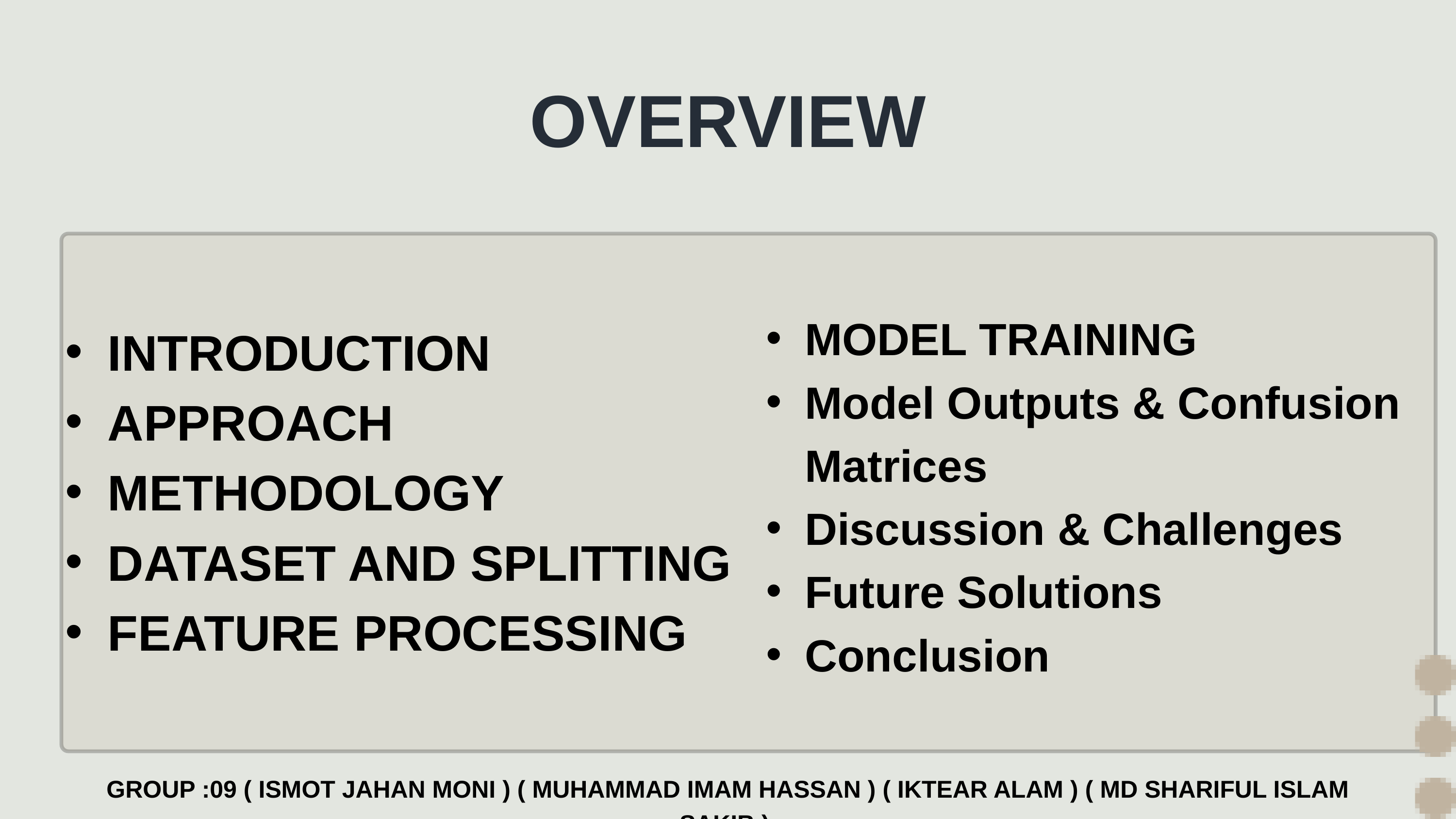

OVERVIEW

MODEL TRAINING
Model Outputs & Confusion Matrices
Discussion & Challenges
Future Solutions
Conclusion

INTRODUCTION
APPROACH
METHODOLOGY
DATASET AND SPLITTING
FEATURE PROCESSING

GROUP :09 ( ISMOT JAHAN MONI ) ( MUHAMMAD IMAM HASSAN ) ( IKTEAR ALAM ) ( MD SHARIFUL ISLAM SAKIB )